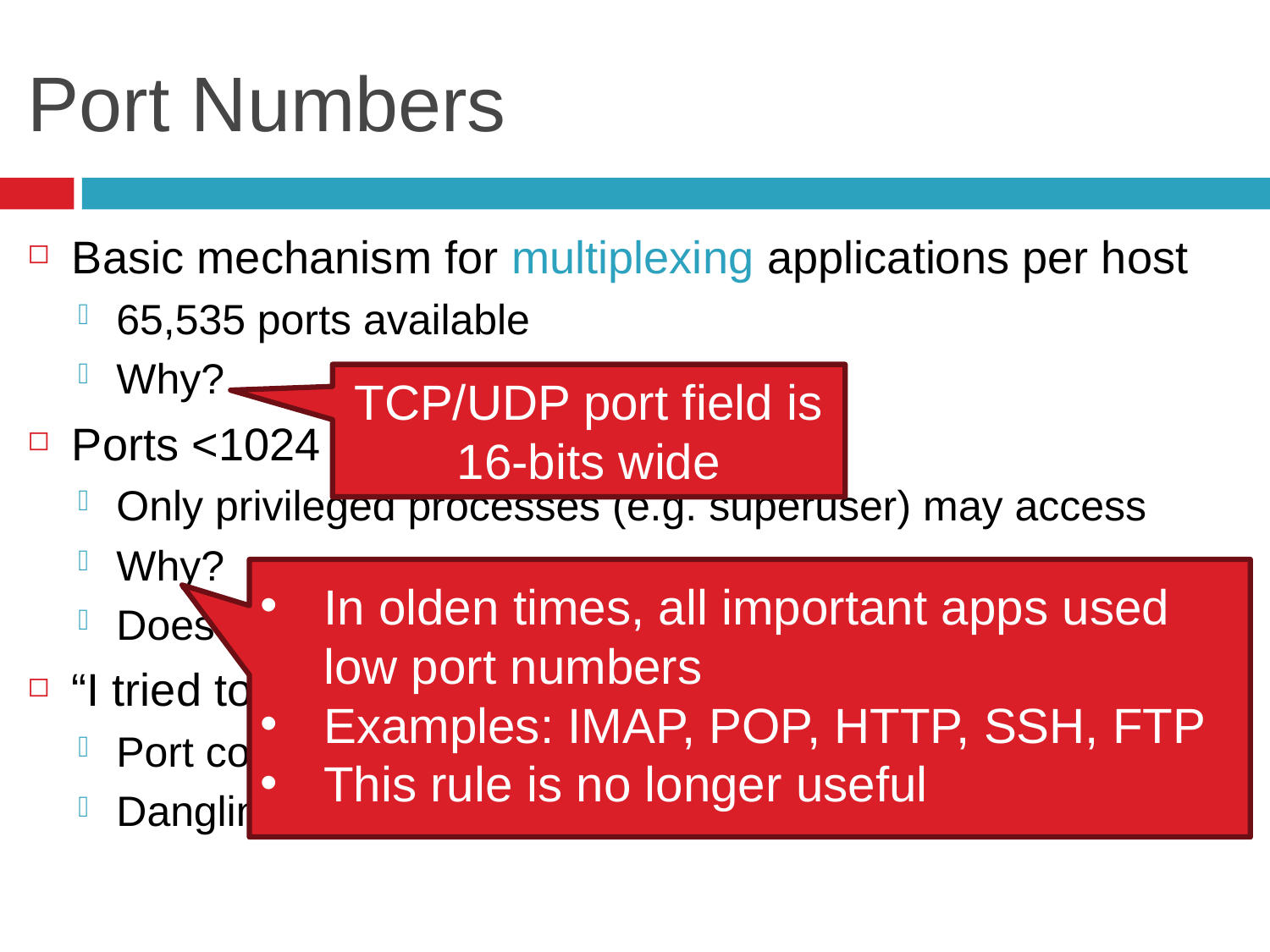

# Port Numbers
12
Basic mechanism for multiplexing applications per host
65,535 ports available
Why?
Ports <1024 are reserved
Only privileged processes (e.g. superuser) may access
Why?
Does this cause security issues?
“I tried to open a port and got an error”
Port collision: only one app per port per host
Dangling sockets…
TCP/UDP port field is 16-bits wide

In olden times, all important apps used low port numbers
Examples: IMAP, POP, HTTP, SSH, FTP
This rule is no longer useful